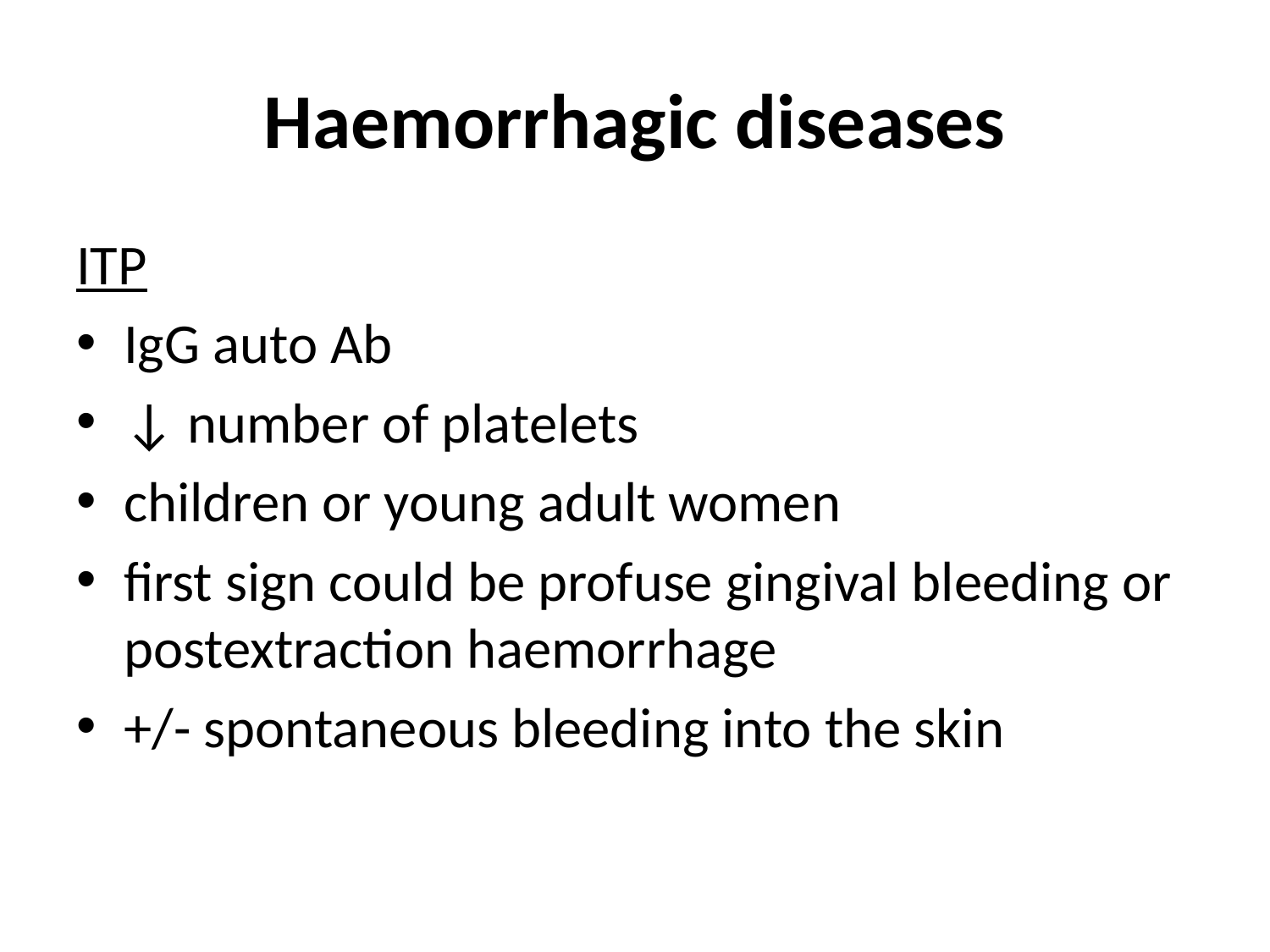

# Haemorrhagic diseases
ITP
IgG auto Ab
↓ number of platelets
children or young adult women
first sign could be profuse gingival bleeding or postextraction haemorrhage
+/- spontaneous bleeding into the skin